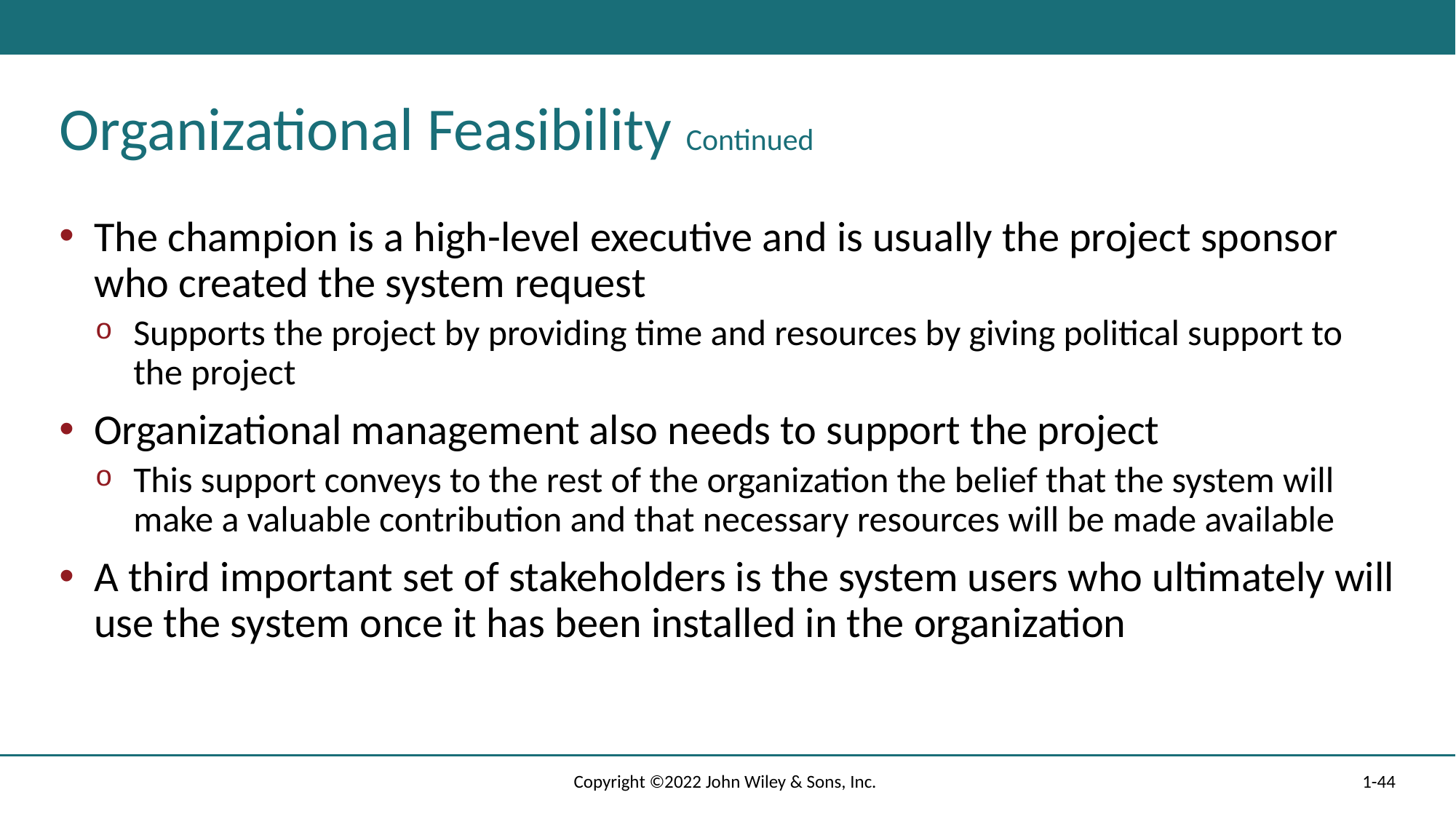

# Organizational Feasibility Continued
The champion is a high-level executive and is usually the project sponsor who created the system request
Supports the project by providing time and resources by giving political support to the project
Organizational management also needs to support the project
This support conveys to the rest of the organization the belief that the system will make a valuable contribution and that necessary resources will be made available
A third important set of stakeholders is the system users who ultimately will use the system once it has been installed in the organization
Copyright ©2022 John Wiley & Sons, Inc.
1-44